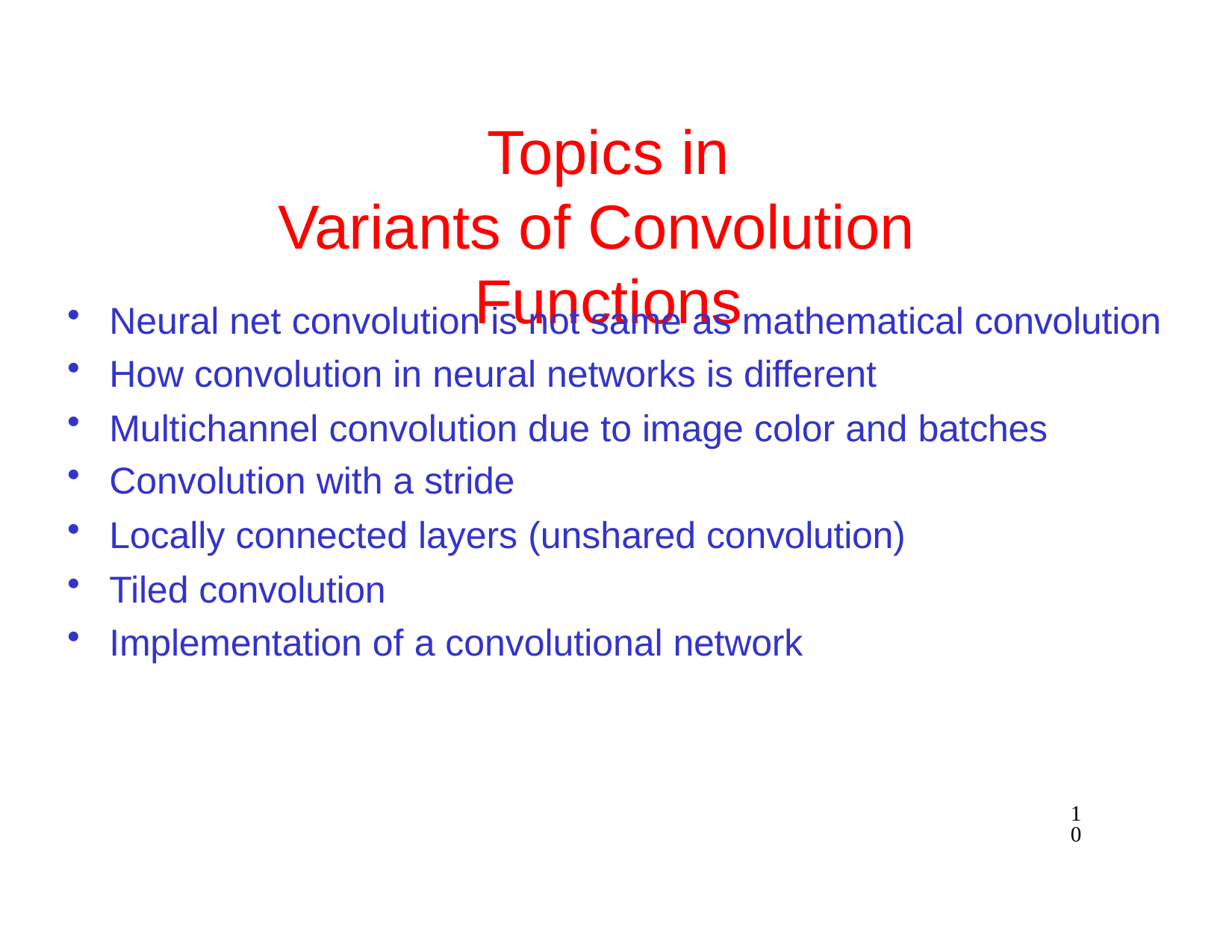

# Topics in
Variants of Convolution	Functions
Neural net convolution is not same as mathematical convolution
How convolution in neural networks is different
Multichannel convolution due to image color and batches
Convolution with a stride
Locally connected layers (unshared convolution)
Tiled convolution
Implementation of a convolutional network
10